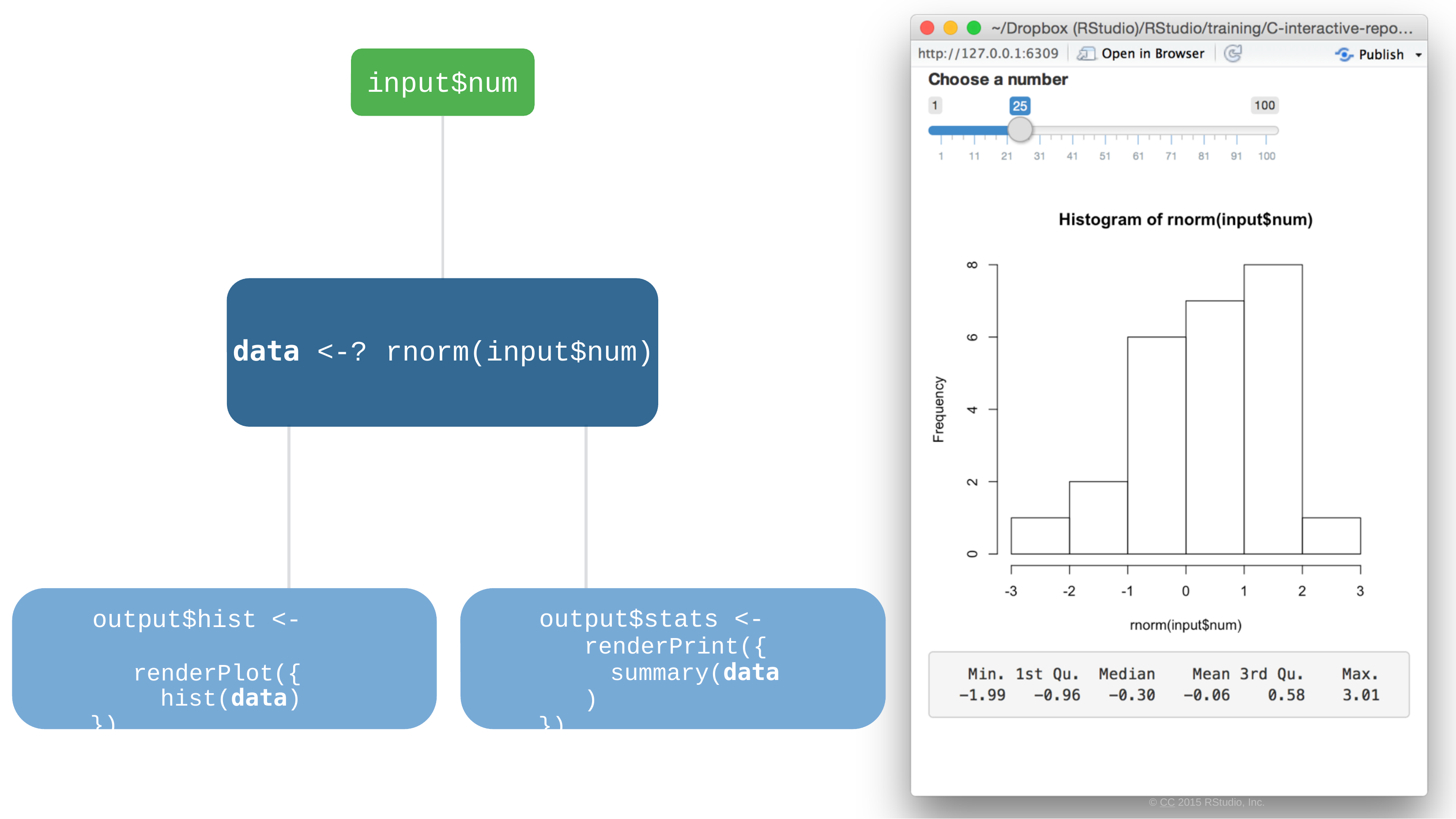

# input$num

data <-?	rnorm(input$num)

output$stats <-  renderPrint({  summary(data)
})
output$hist <-  renderPlot({  hist(data)
})
© CC 2015 RStudio, Inc.